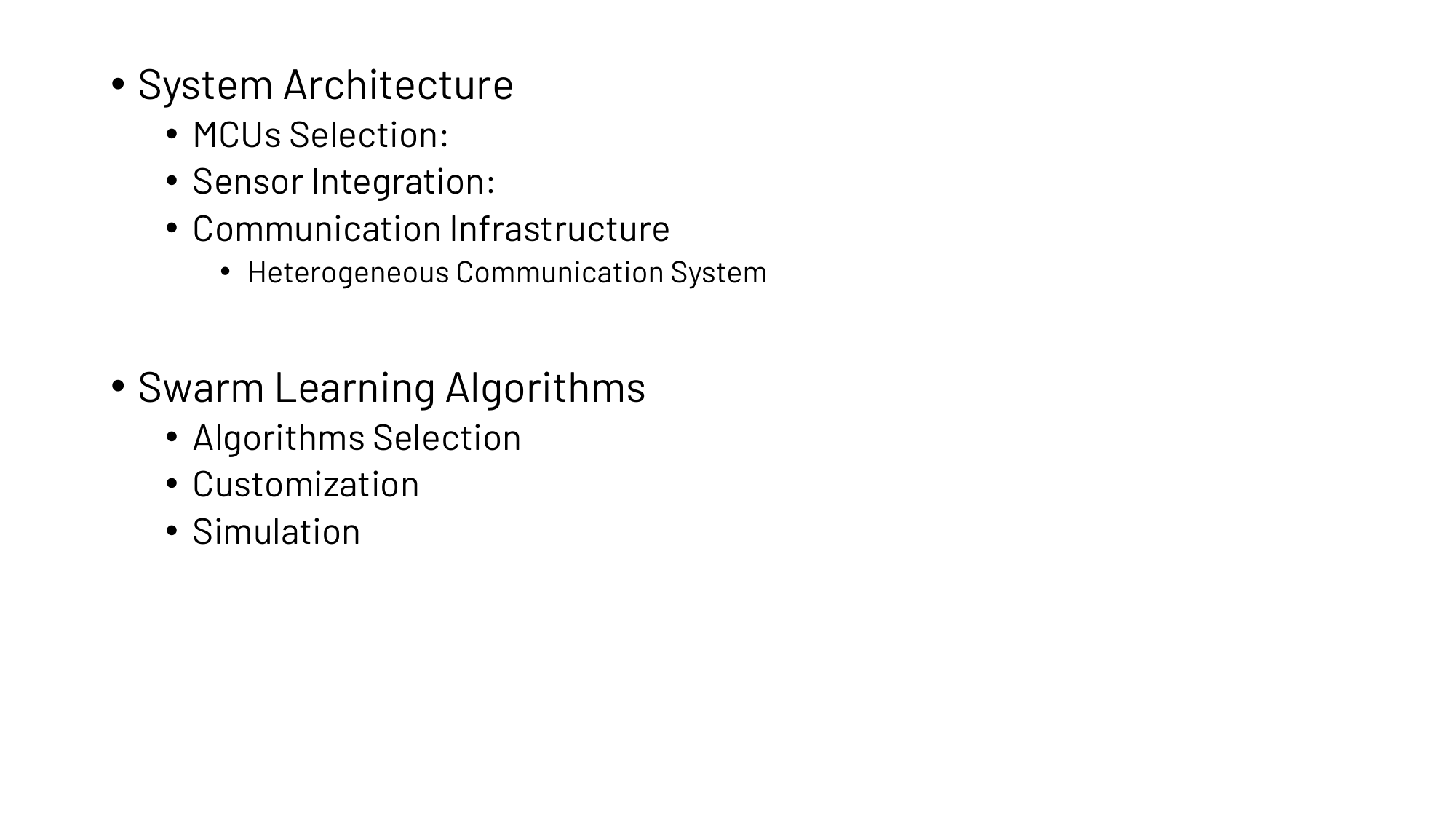

System Architecture
MCUs Selection:
Sensor Integration:
Communication Infrastructure
Heterogeneous Communication System

Swarm Learning Algorithms
Algorithms Selection
Customization
Simulation